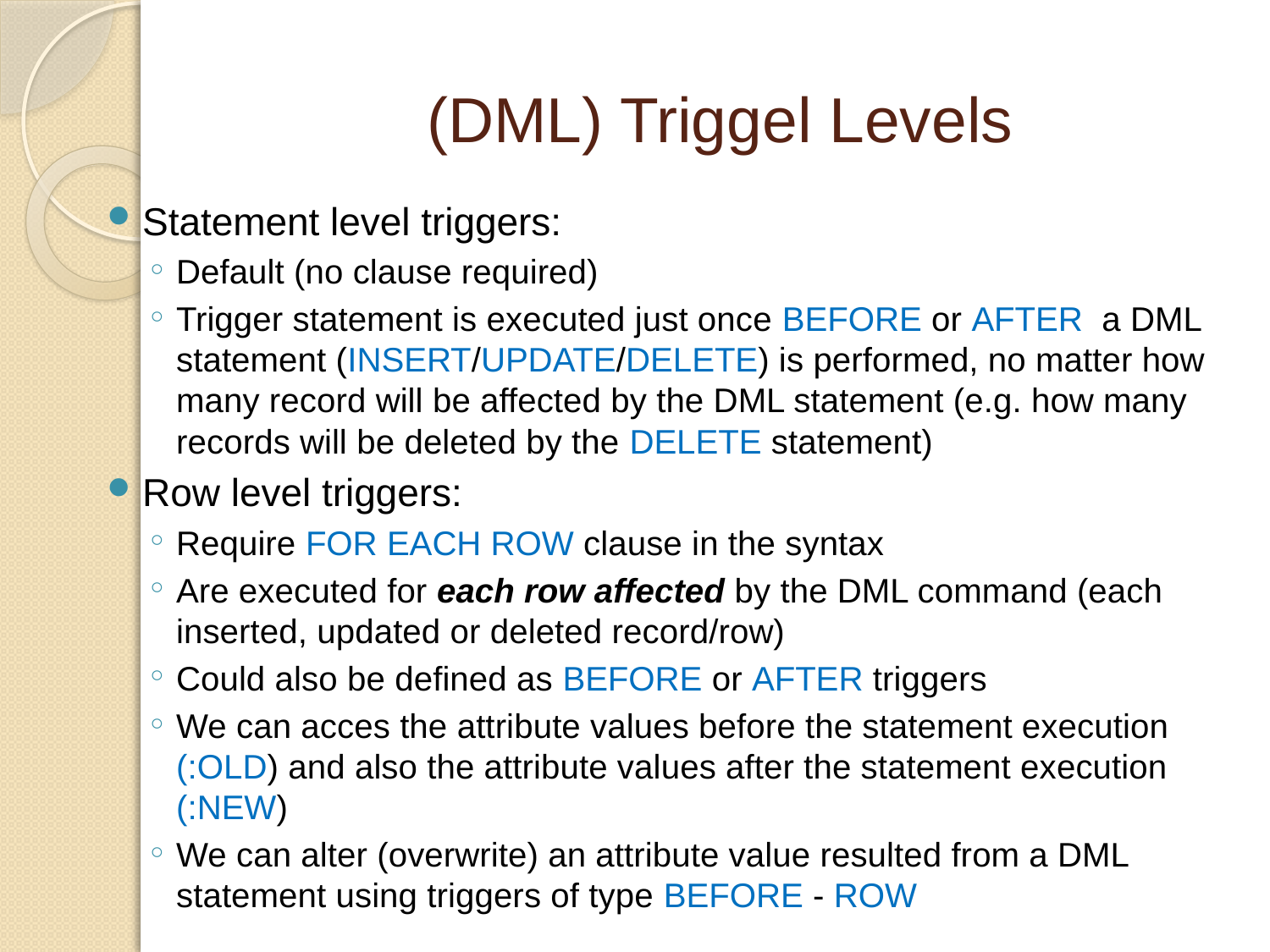

# (DML) Triggel Levels
Statement level triggers:
Default (no clause required)
Trigger statement is executed just once BEFORE or AFTER  a DML statement (INSERT/UPDATE/DELETE) is performed, no matter how many record will be affected by the DML statement (e.g. how many records will be deleted by the DELETE statement)
Row level triggers:
Require FOR EACH ROW clause in the syntax
Are executed for each row affected by the DML command (each inserted, updated or deleted record/row)
Could also be defined as BEFORE or AFTER triggers
We can acces the attribute values before the statement execution (:OLD) and also the attribute values after the statement execution (:NEW)
We can alter (overwrite) an attribute value resulted from a DML statement using triggers of type BEFORE - ROW